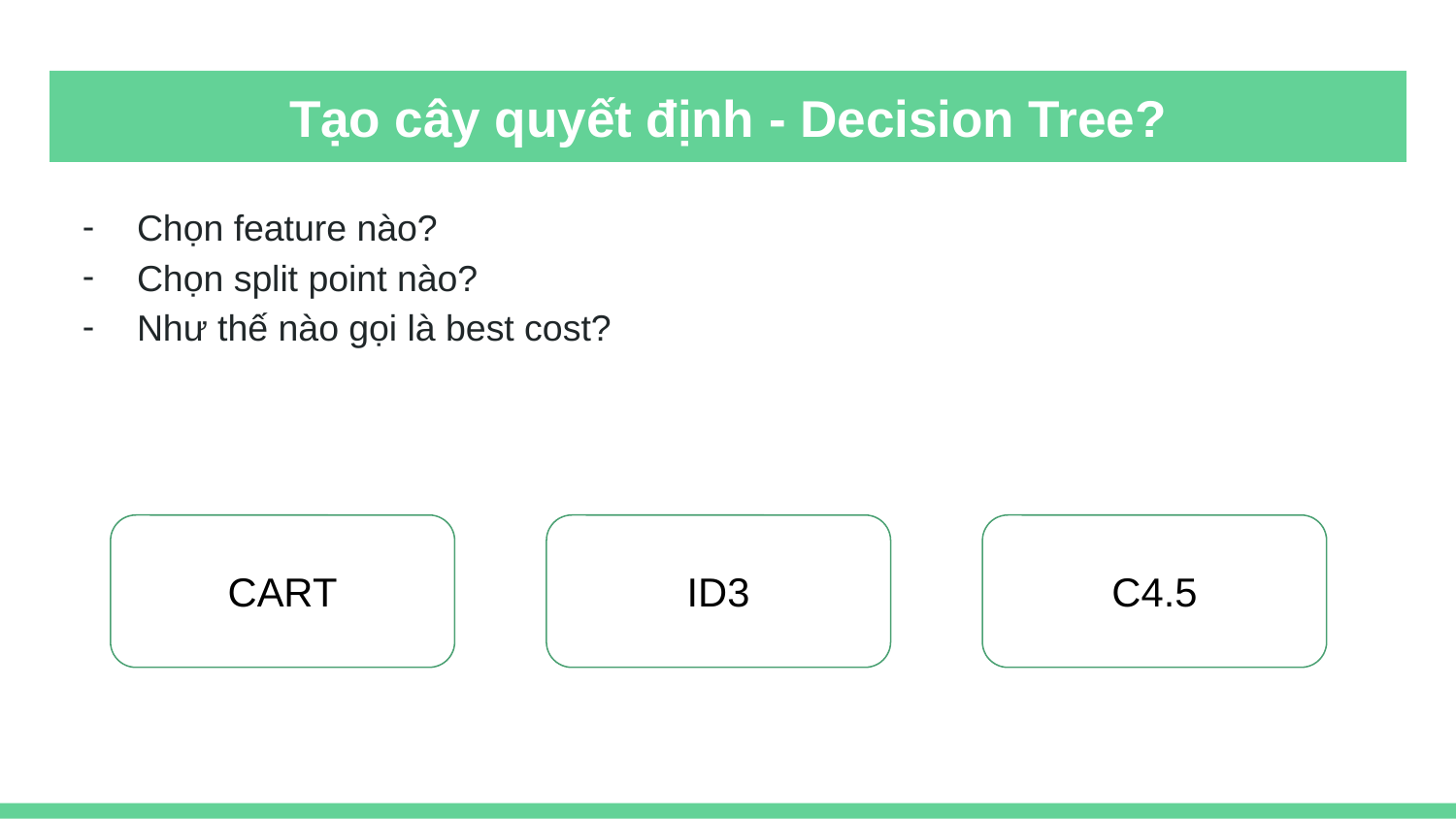

# Tạo cây quyết định - Decision Tree?
Chọn feature nào?
Chọn split point nào?
Như thế nào gọi là best cost?
CART
ID3
C4.5